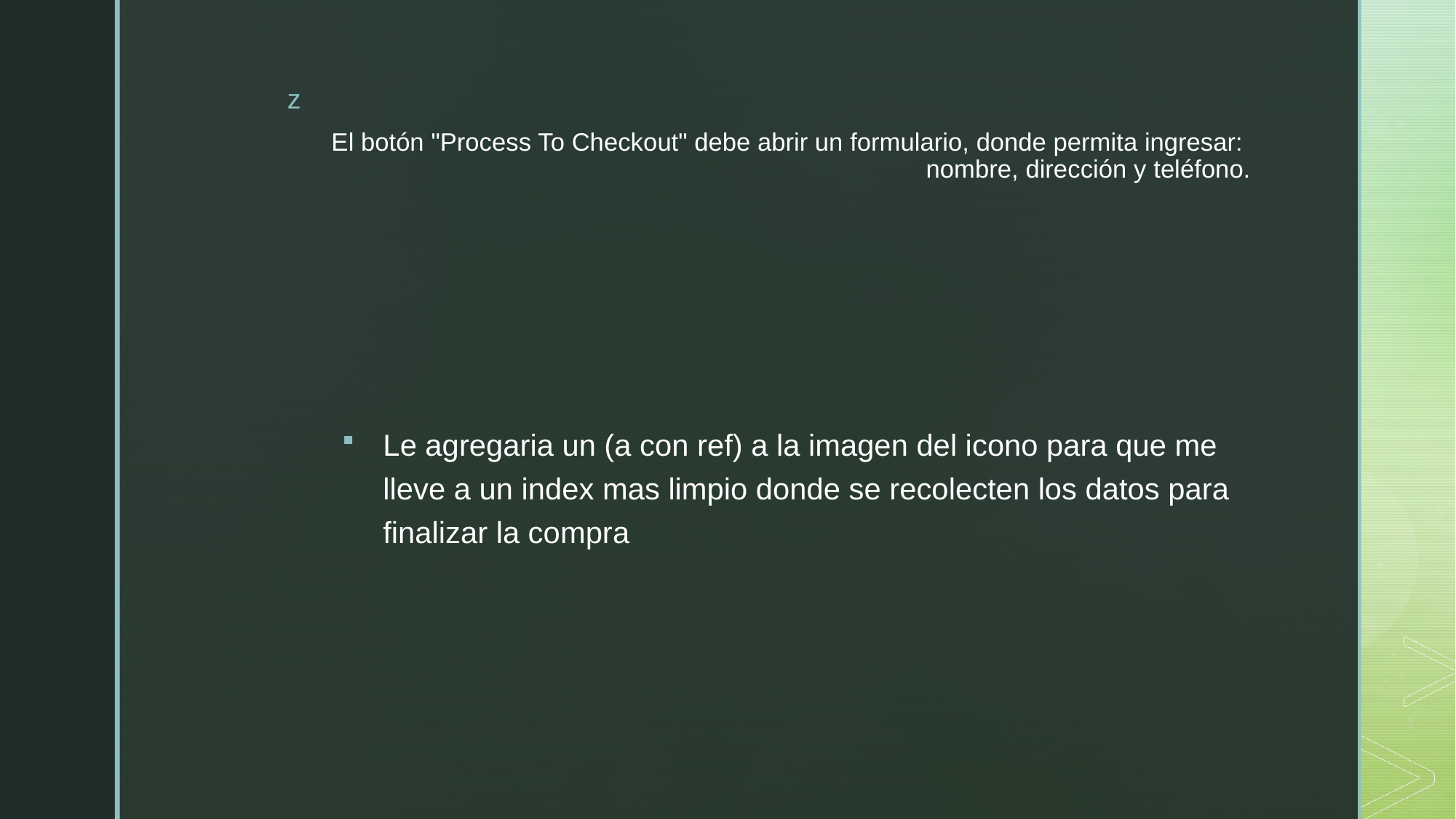

# El botón "Process To Checkout" debe abrir un formulario, donde permita ingresar: nombre, dirección y teléfono.
Le agregaria un (a con ref) a la imagen del icono para que me lleve a un index mas limpio donde se recolecten los datos para finalizar la compra